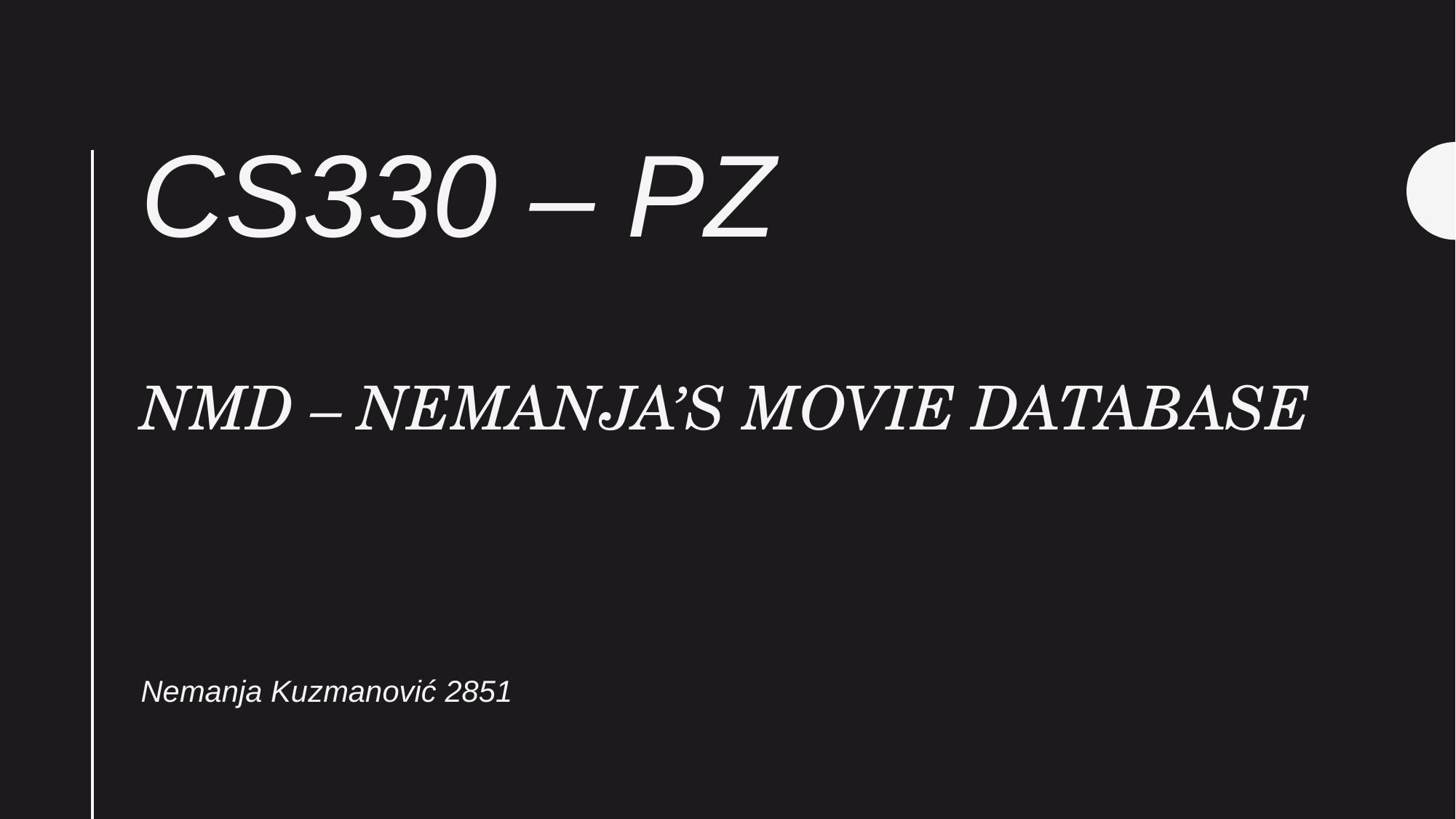

# CS330 – PZ nmd – NemaNJa’s movie database
Nemanja Kuzmanović 2851